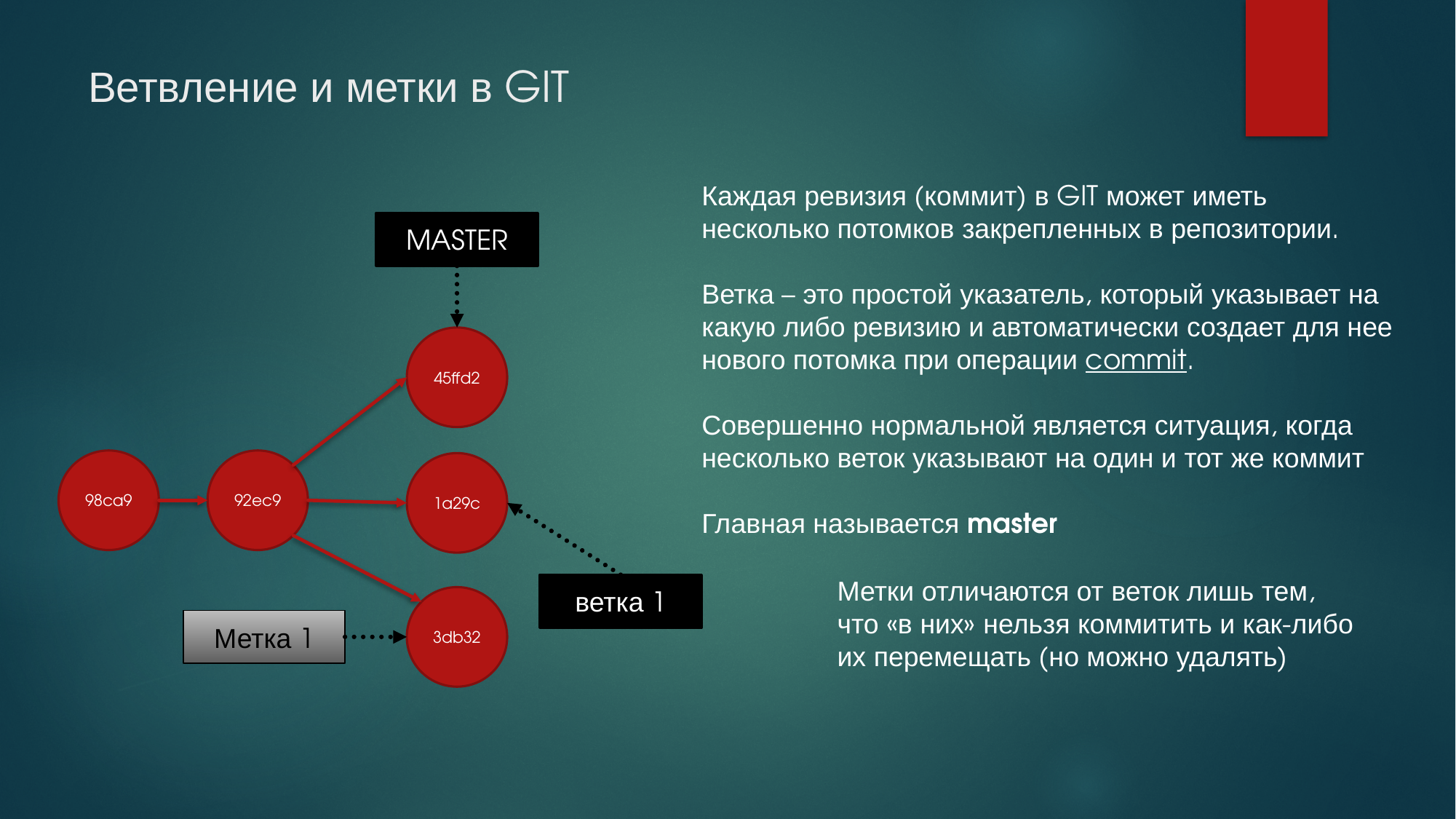

# Ветвление и метки в GIT
Каждая ревизия (коммит) в GIT может иметь
несколько потомков закрепленных в репозитории.

Ветка – это простой указатель, который указывает на
какую либо ревизию и автоматически создает для нее
нового потомка при операции commit.

Совершенно нормальной является ситуация, когда
несколько веток указывают на один и тот же коммит

Главная называется master
MASTER
45ffd2
98ca9
92ec9
1a29c
Метки отличаются от веток лишь тем,
что «в них» нельзя коммитить и как-либо
их перемещать (но можно удалять)
ветка 1
3db32
Метка 1